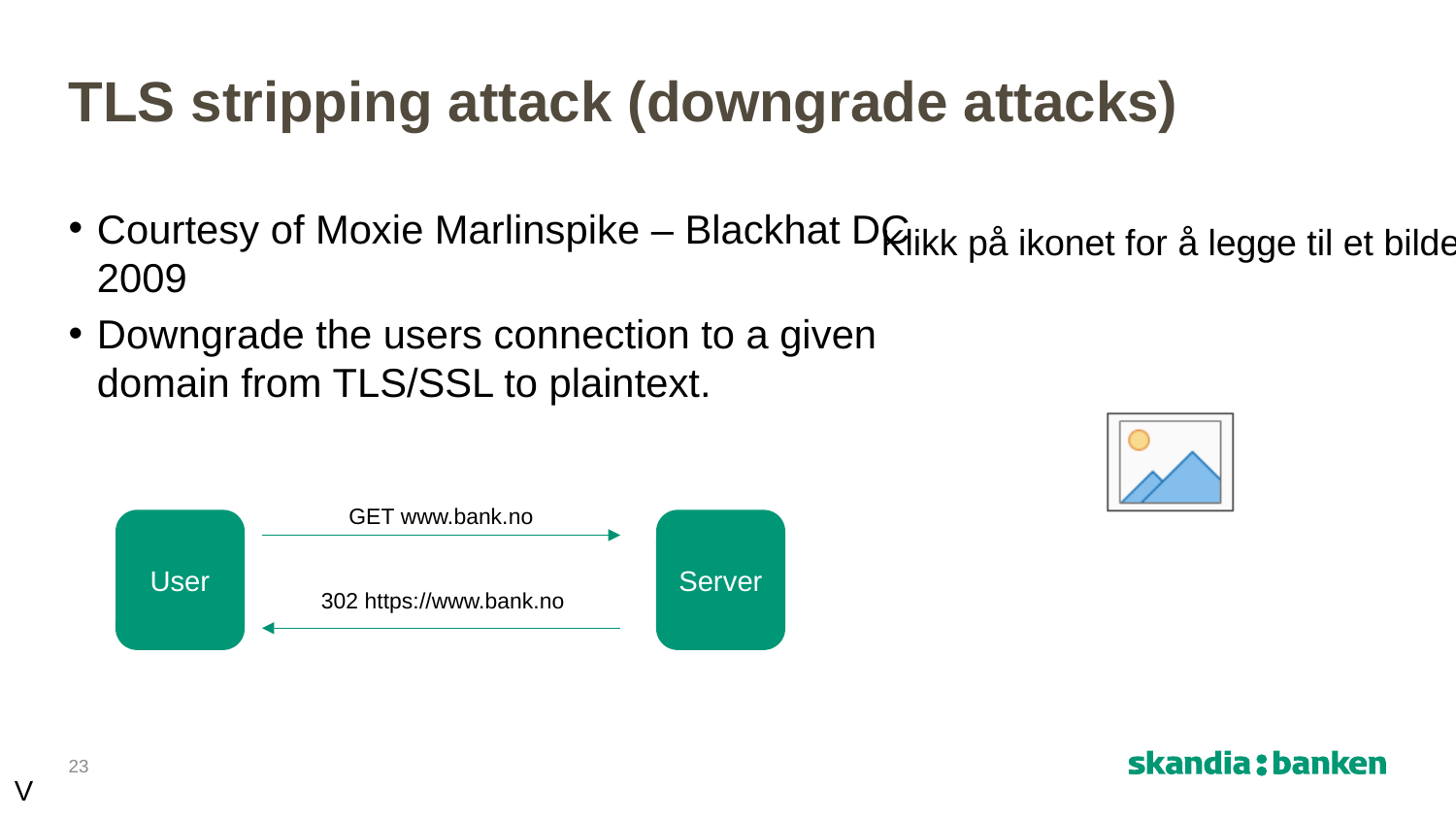

# TLS stripping attack (downgrade attacks)

Courtesy of Moxie Marlinspike – Blackhat DC 2009
Downgrade the users connection to a given domain from TLS/SSL to plaintext.
GET www.bank.no
User
Server
302 https://www.bank.no

23
V